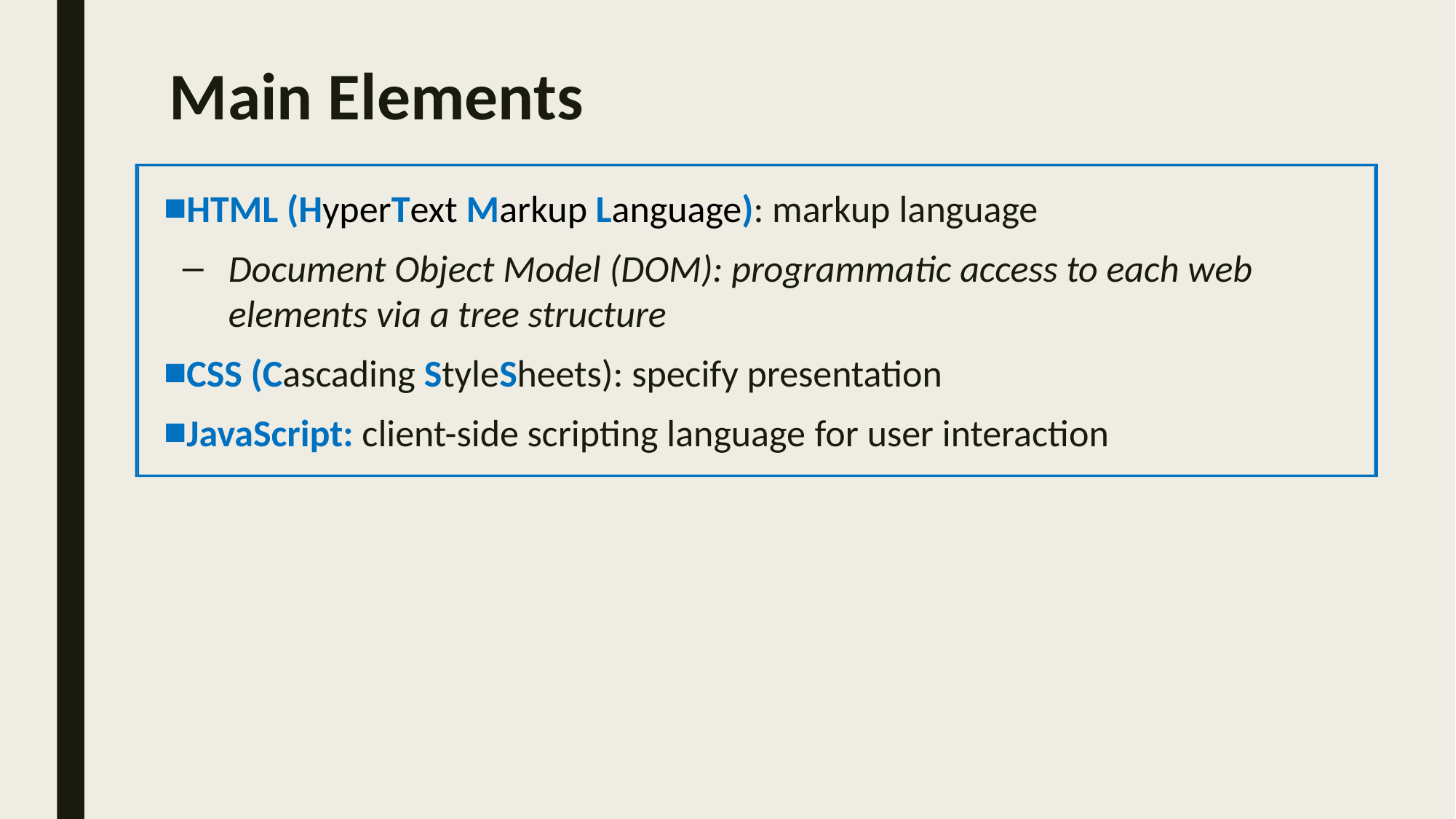

# Main Elements

HTML (HyperText Markup Language): markup language
Document Object Model (DOM): programmatic access to each web elements via a tree structure
CSS (Cascading StyleSheets): specify presentation
JavaScript: client-side scripting language for user interaction